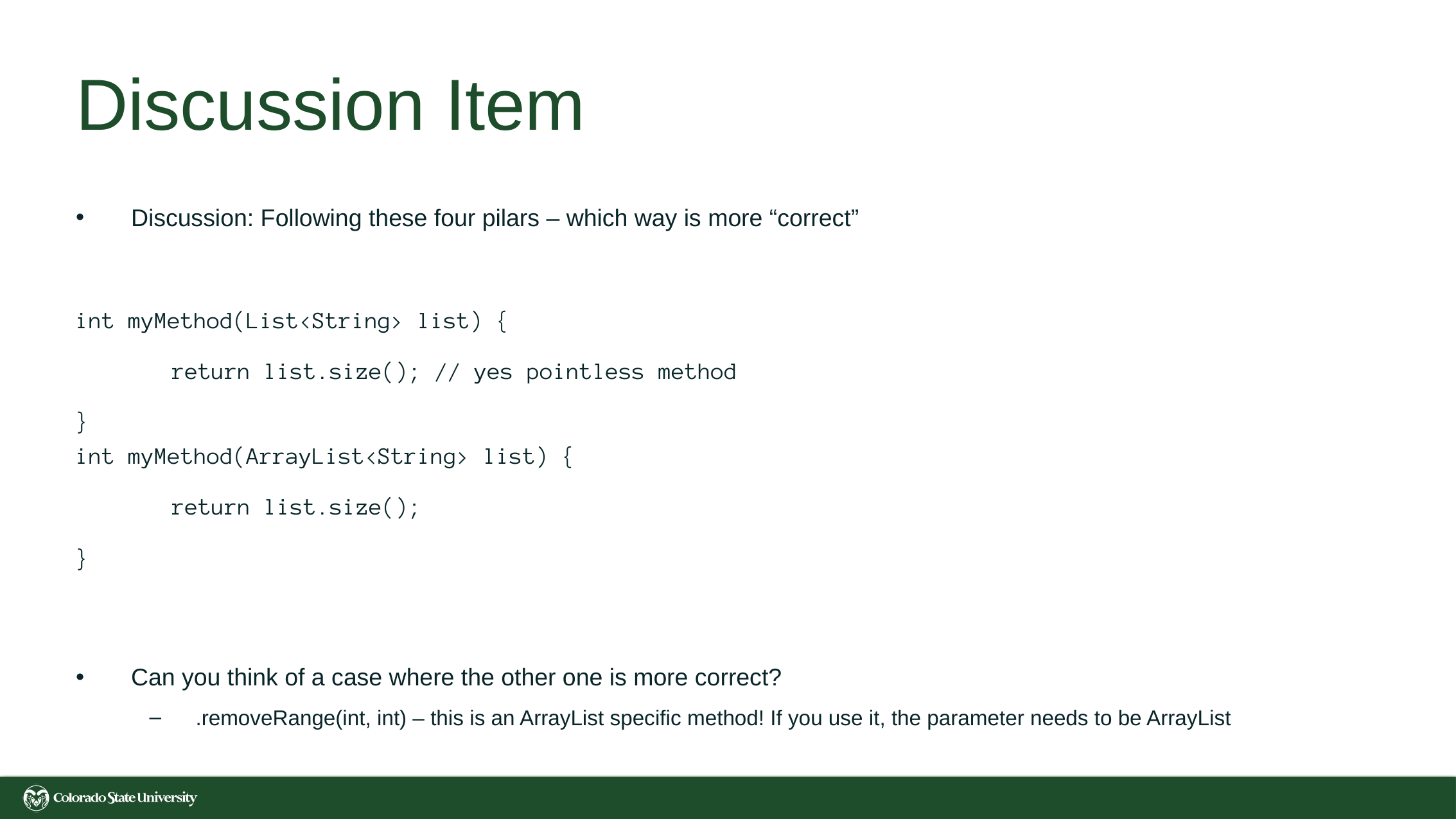

# Discussion Item
Discussion: Following these four pilars – which way is more “correct”

int myMethod(List<String> list) {
	return list.size(); // yes pointless method
}
int myMethod(ArrayList<String> list) {
	return list.size();
}
Can you think of a case where the other one is more correct?
.removeRange(int, int) – this is an ArrayList specific method! If you use it, the parameter needs to be ArrayList